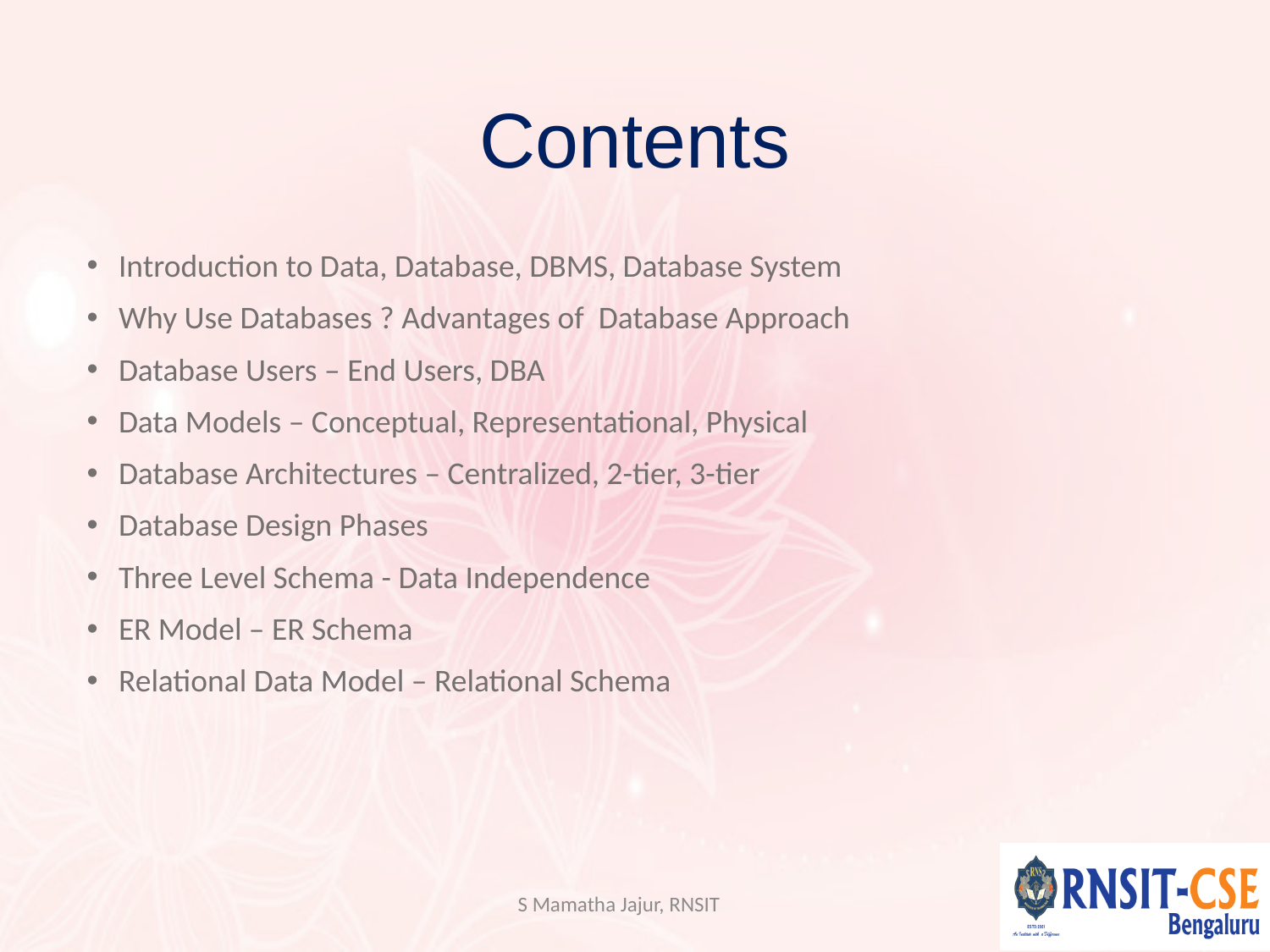

# Contents
Introduction to Data, Database, DBMS, Database System
Why Use Databases ? Advantages of  Database Approach
Database Users – End Users, DBA
Data Models – Conceptual, Representational, Physical
Database Architectures – Centralized, 2-tier, 3-tier
Database Design Phases
Three Level Schema - Data Independence
ER Model – ER Schema
Relational Data Model – Relational Schema
S Mamatha Jajur, RNSIT